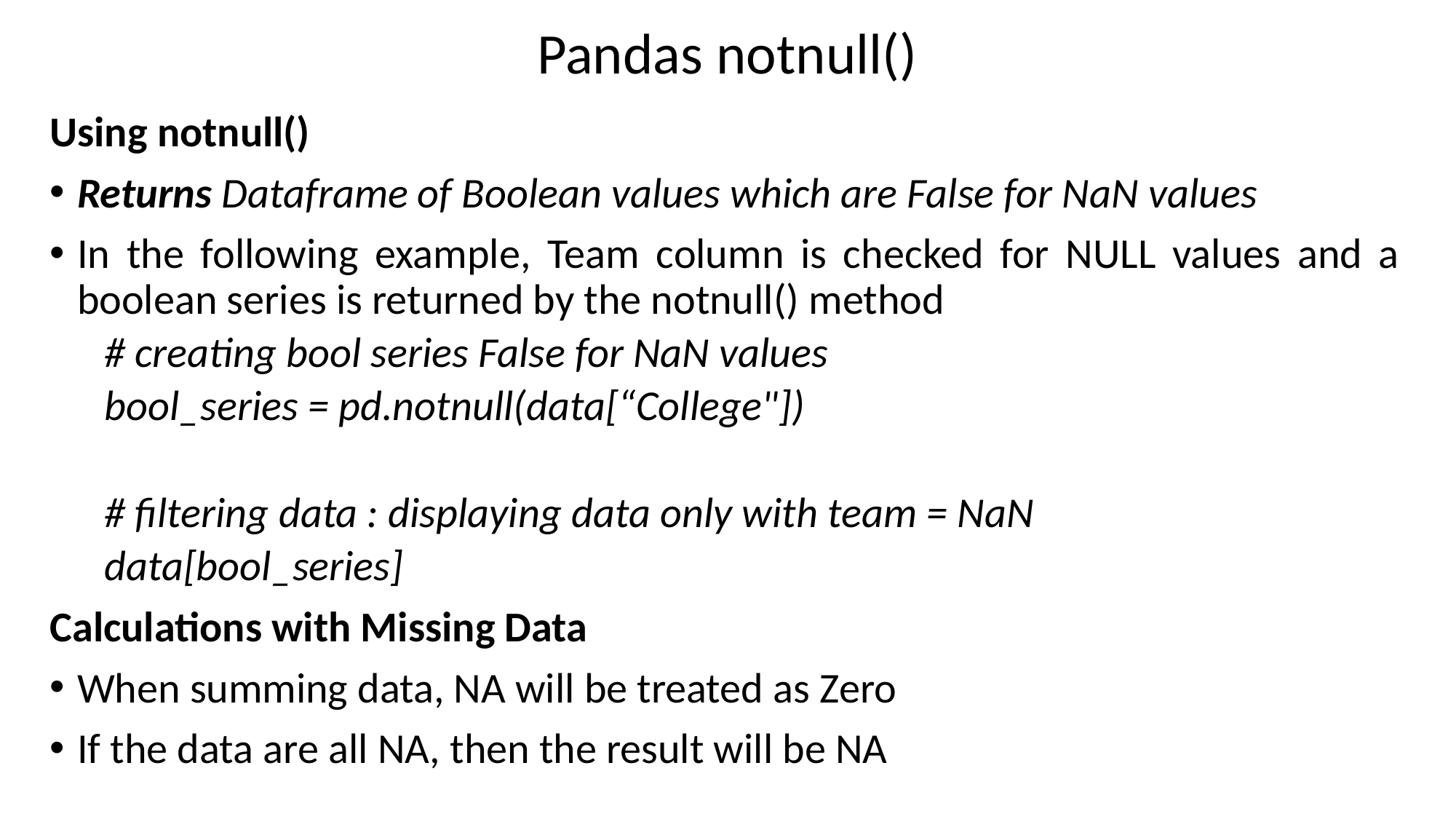

# Pandas notnull()
Using notnull()
Returns Dataframe of Boolean values which are False for NaN values
In the following example, Team column is checked for NULL values and a boolean series is returned by the notnull() method
# creating bool series False for NaN values
bool_series = pd.notnull(data[“College"])

# filtering data : displaying data only with team = NaN
data[bool_series]
Calculations with Missing Data
When summing data, NA will be treated as Zero
If the data are all NA, then the result will be NA